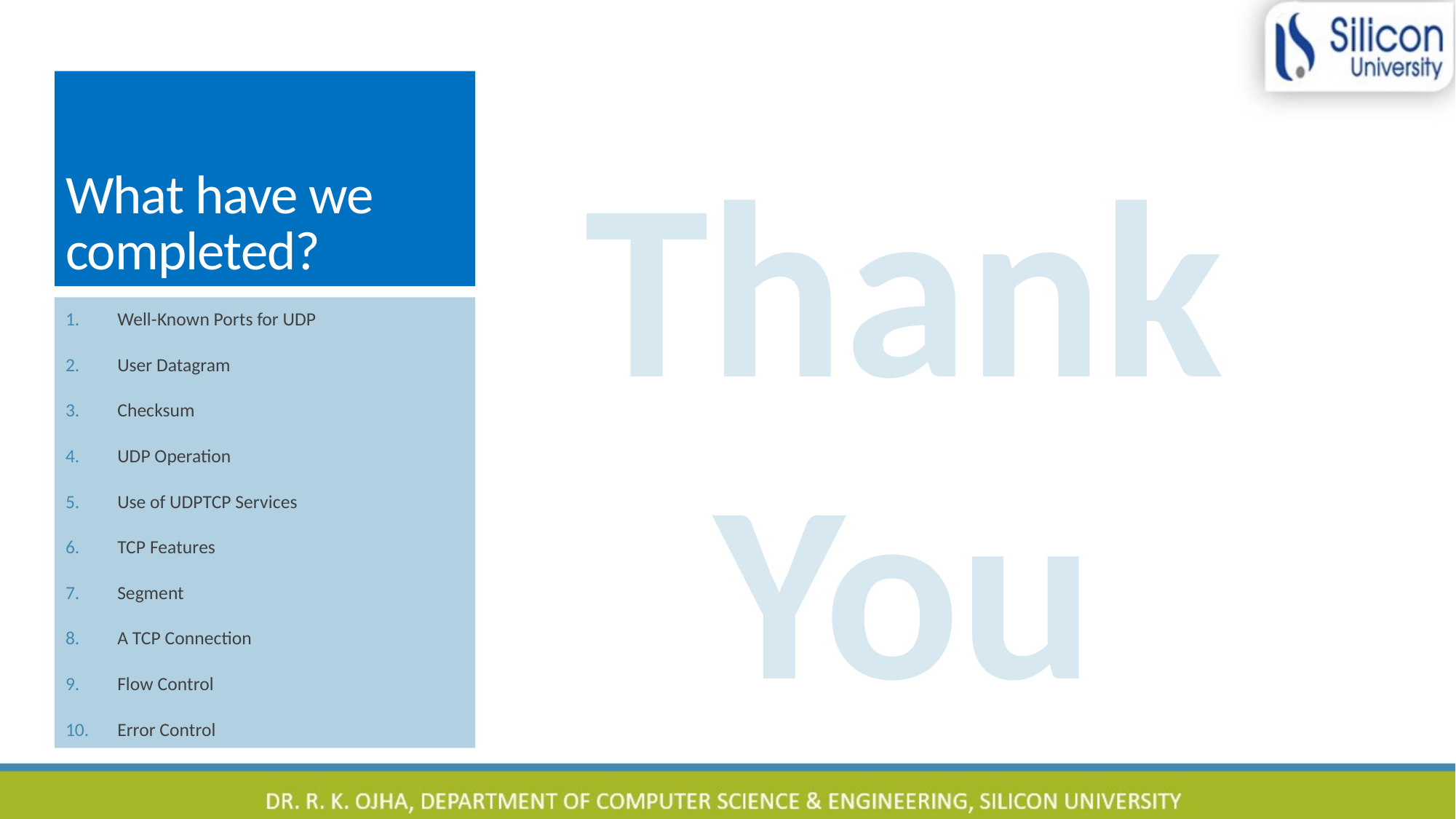

# What have we completed?
Thank You
Well-Known Ports for UDP
User Datagram
Checksum
UDP Operation
Use of UDPTCP Services
TCP Features
Segment
A TCP Connection
Flow Control
Error Control

62